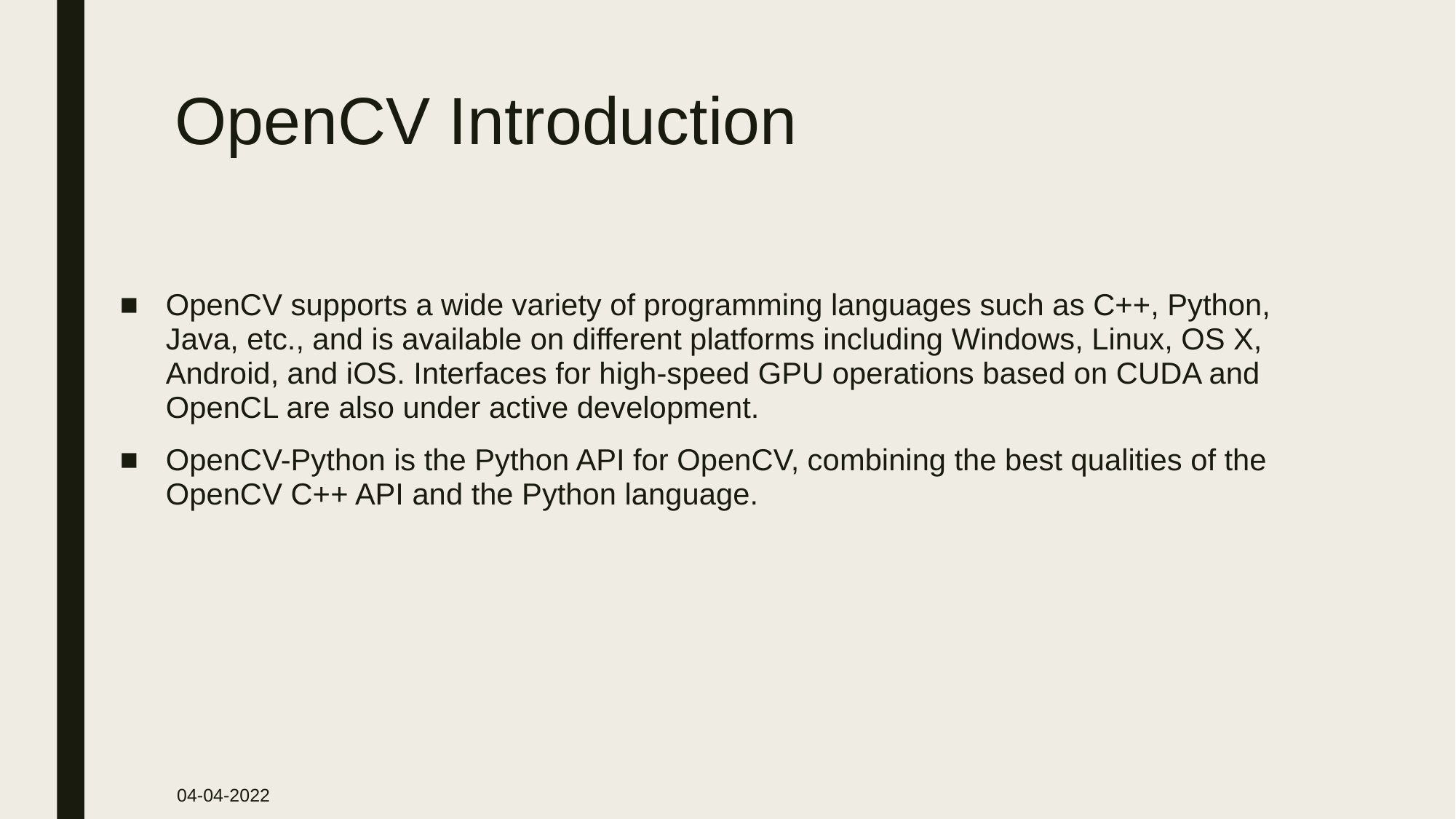

# OpenCV Introduction
OpenCV supports a wide variety of programming languages such as C++, Python, Java, etc., and is available on different platforms including Windows, Linux, OS X, Android, and iOS. Interfaces for high-speed GPU operations based on CUDA and OpenCL are also under active development.
OpenCV-Python is the Python API for OpenCV, combining the best qualities of the OpenCV C++ API and the Python language.

04-04-2022